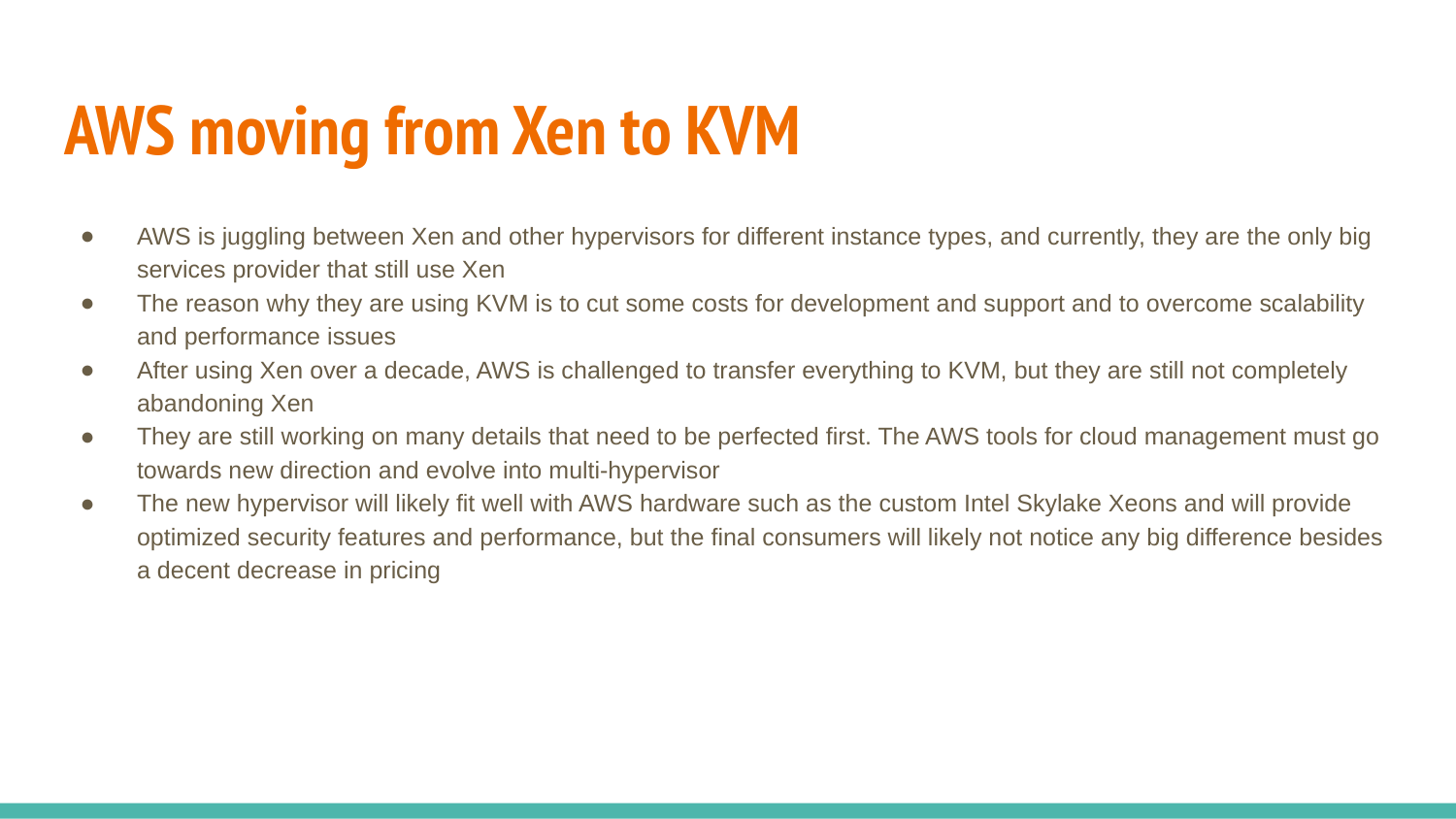

# AWS moving from Xen to KVM
AWS is juggling between Xen and other hypervisors for different instance types, and currently, they are the only big services provider that still use Xen
The reason why they are using KVM is to cut some costs for development and support and to overcome scalability and performance issues
After using Xen over a decade, AWS is challenged to transfer everything to KVM, but they are still not completely abandoning Xen
They are still working on many details that need to be perfected first. The AWS tools for cloud management must go towards new direction and evolve into multi-hypervisor
The new hypervisor will likely fit well with AWS hardware such as the custom Intel Skylake Xeons and will provide optimized security features and performance, but the final consumers will likely not notice any big difference besides a decent decrease in pricing